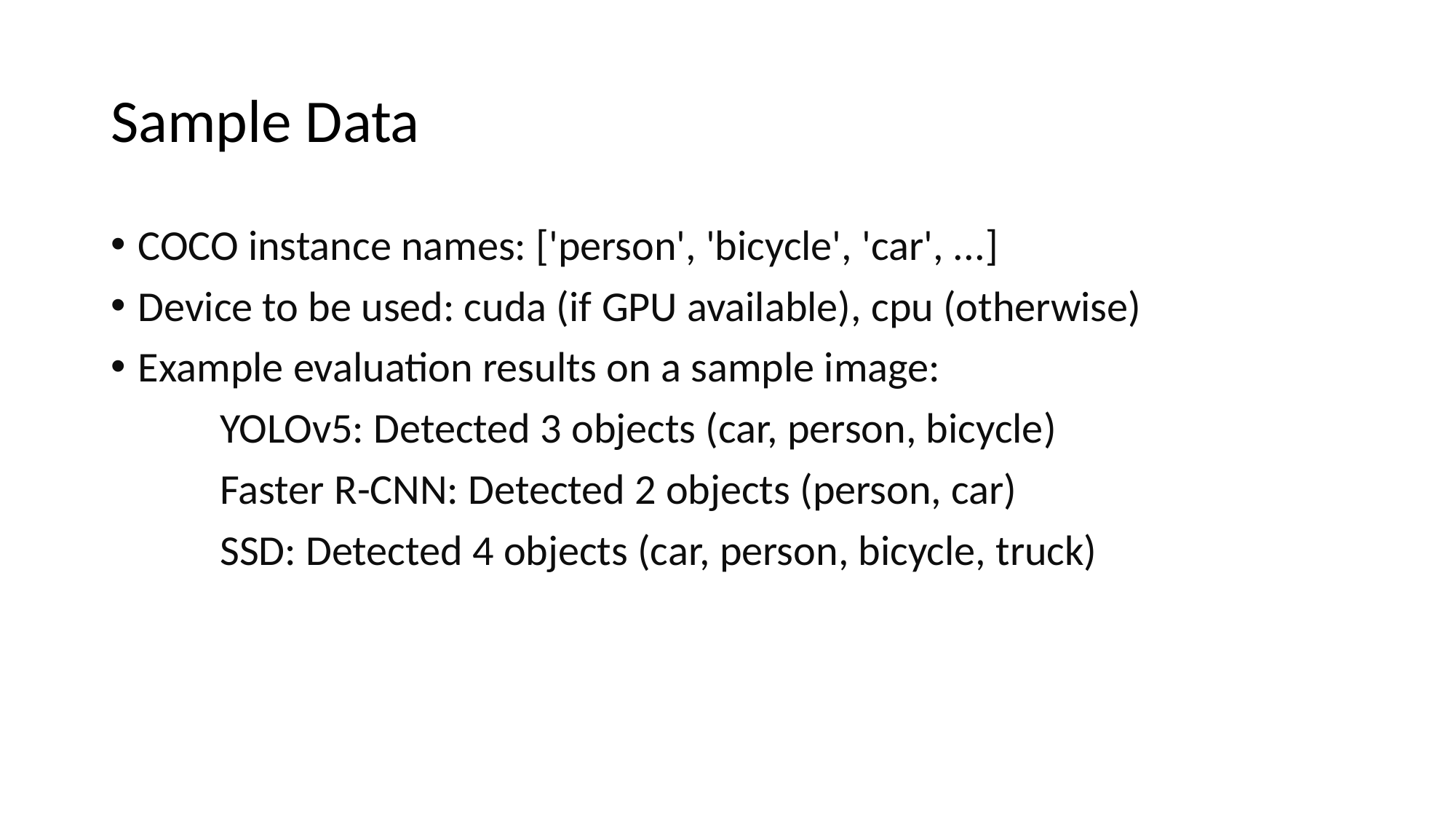

# Sample Data
COCO instance names: ['person', 'bicycle', 'car', ...]
Device to be used: cuda (if GPU available), cpu (otherwise)
Example evaluation results on a sample image:
	YOLOv5: Detected 3 objects (car, person, bicycle)
	Faster R-CNN: Detected 2 objects (person, car)
	SSD: Detected 4 objects (car, person, bicycle, truck)